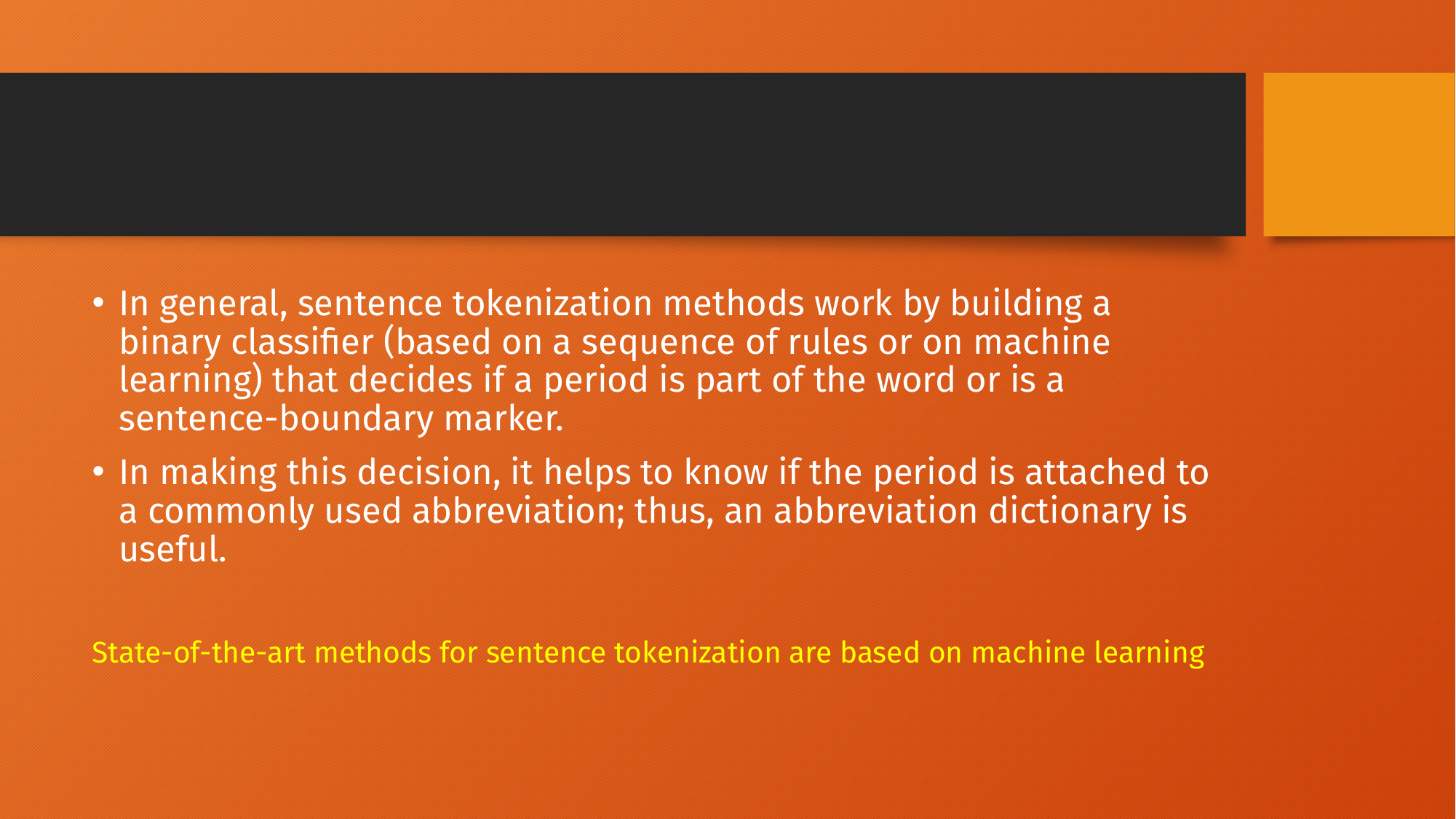

#
In general, sentence tokenization methods work by building a binary classifier (based on a sequence of rules or on machine learning) that decides if a period is part of the word or is a sentence-boundary marker.
In making this decision, it helps to know if the period is attached to a commonly used abbreviation; thus, an abbreviation dictionary is useful.

State-of-the-art methods for sentence tokenization are based on machine learning